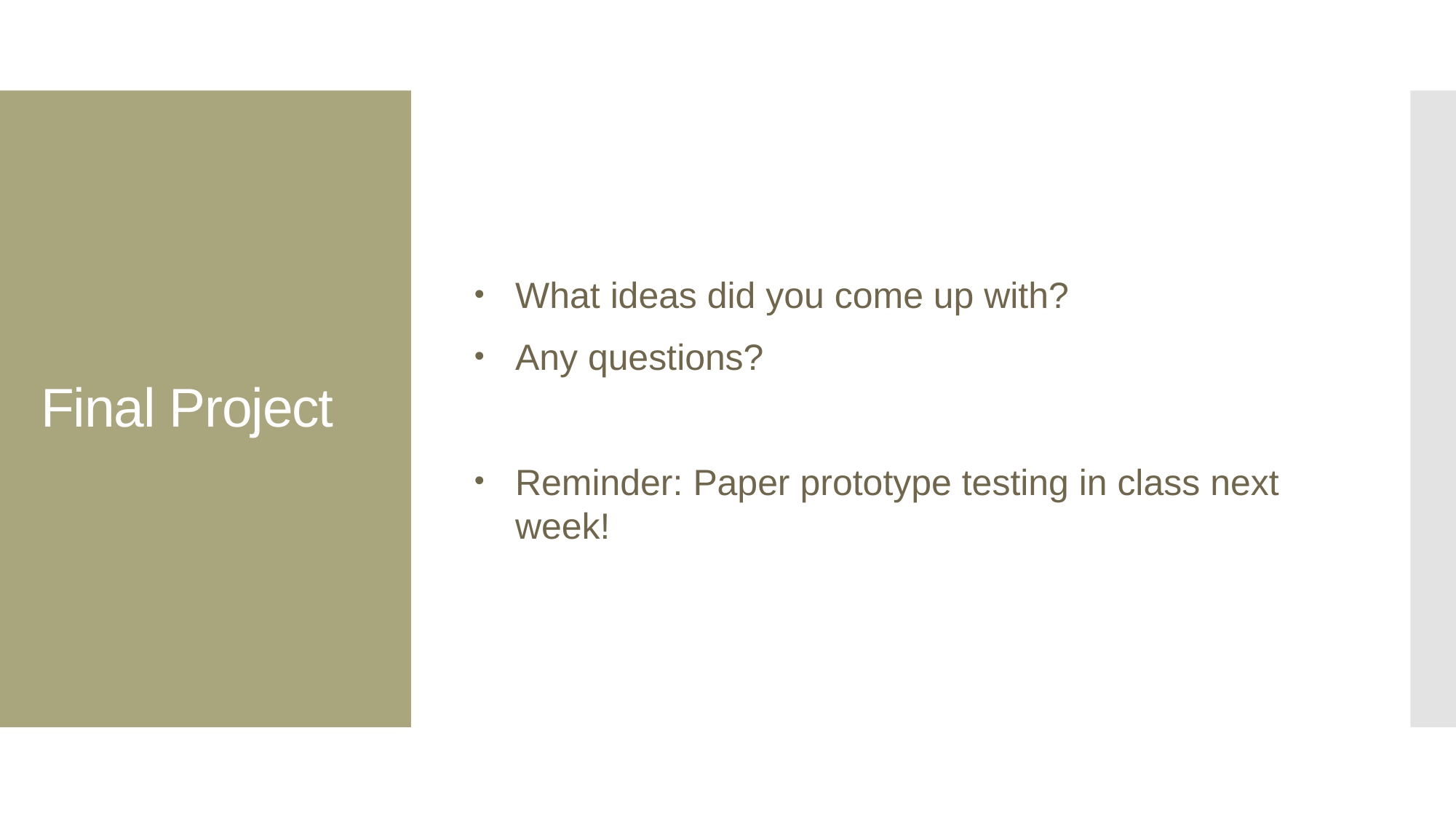

What ideas did you come up with?
Any questions?

Reminder: Paper prototype testing in class next week!
# Final Project